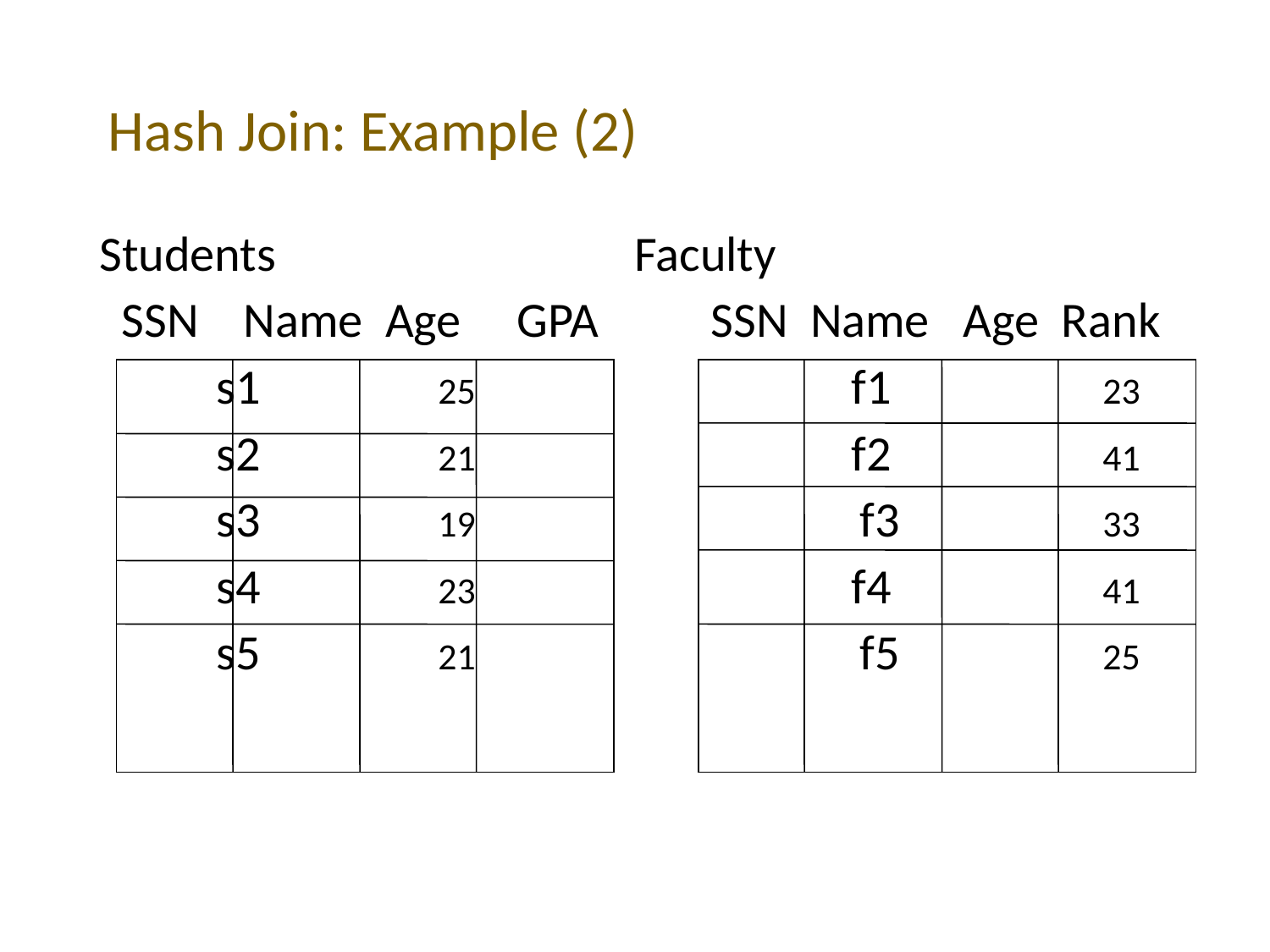

# Hash Join: Example (2)
    Students                                Faculty
     SSN    Name  Age     GPA          SSN  Name   Age  Rank
		s1                     25              			f1                         23
		s2                     21             			f2                         41
		s3                     19            			 f3                        33
		s4                     23             			f4                         41
		s5                     21            			 f5                        25